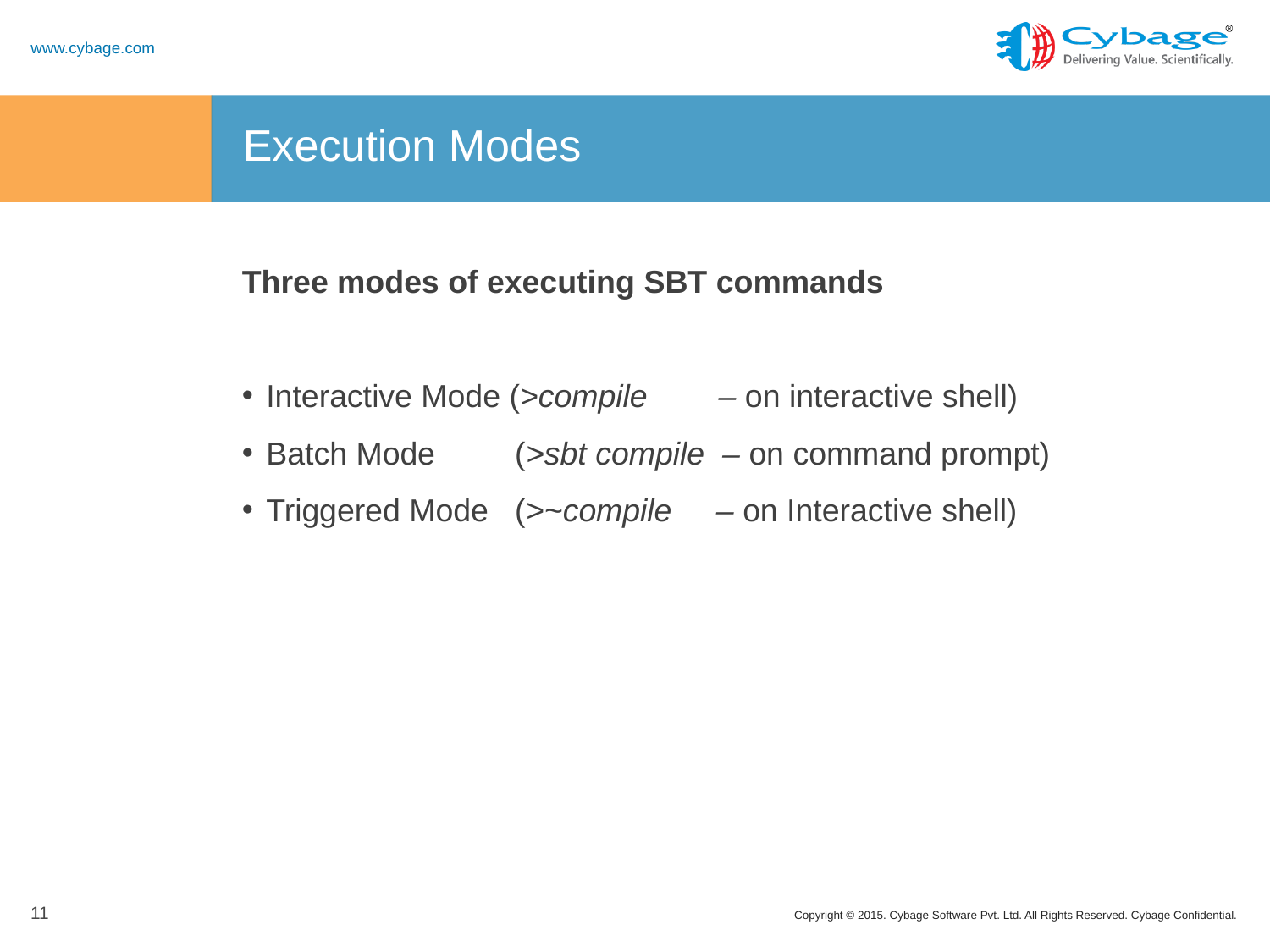

# Execution Modes
Three modes of executing SBT commands

Interactive Mode (>compile        – on interactive shell)
Batch Mode         (>sbt compile  – on command prompt)
Triggered Mode   (>~compile     – on Interactive shell)

11